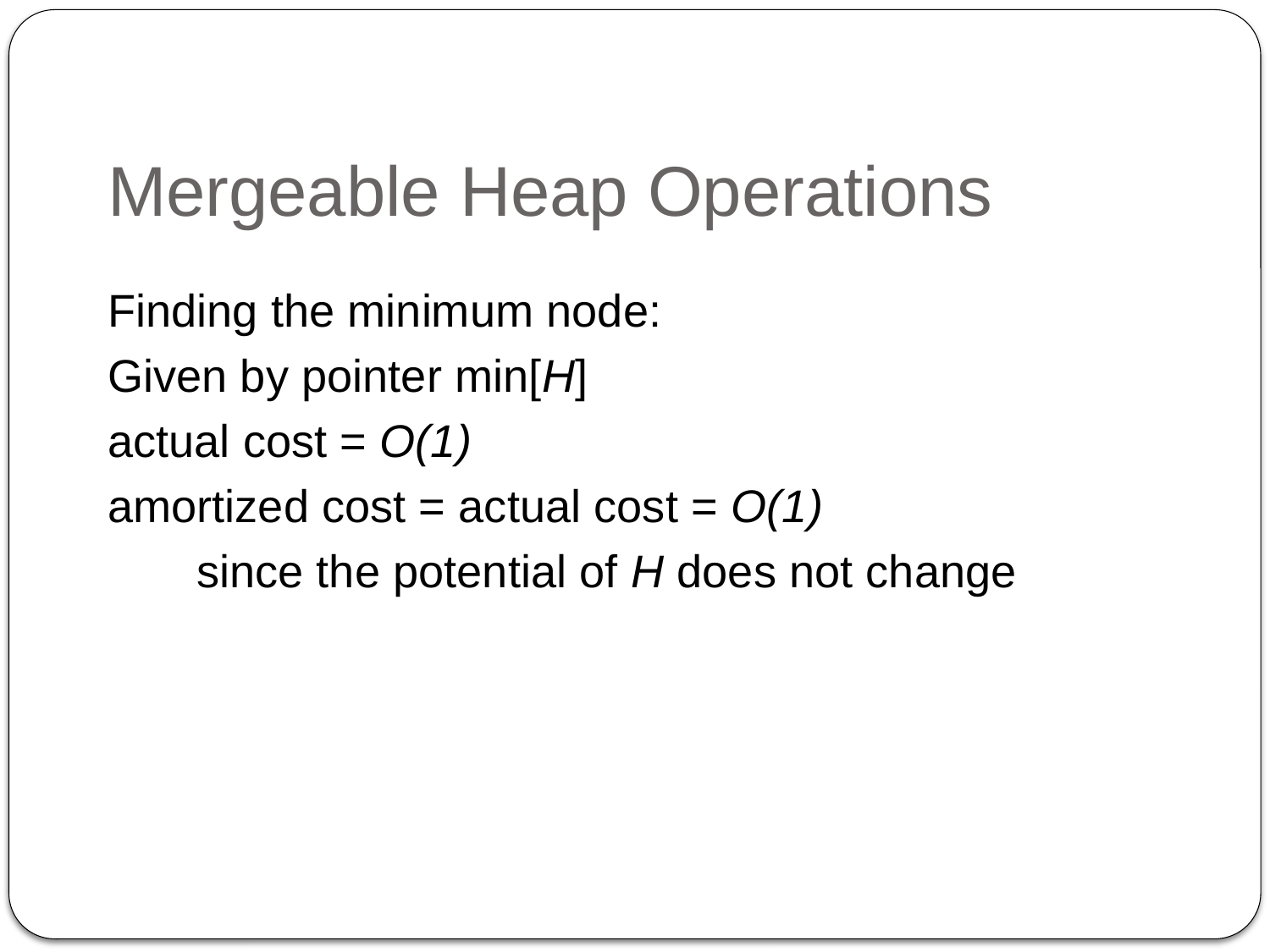

# Mergeable Heap Operations
Finding the minimum node:
Given by pointer min[H]
actual cost = O(1)
amortized cost = actual cost = O(1)
       since the potential of H does not change